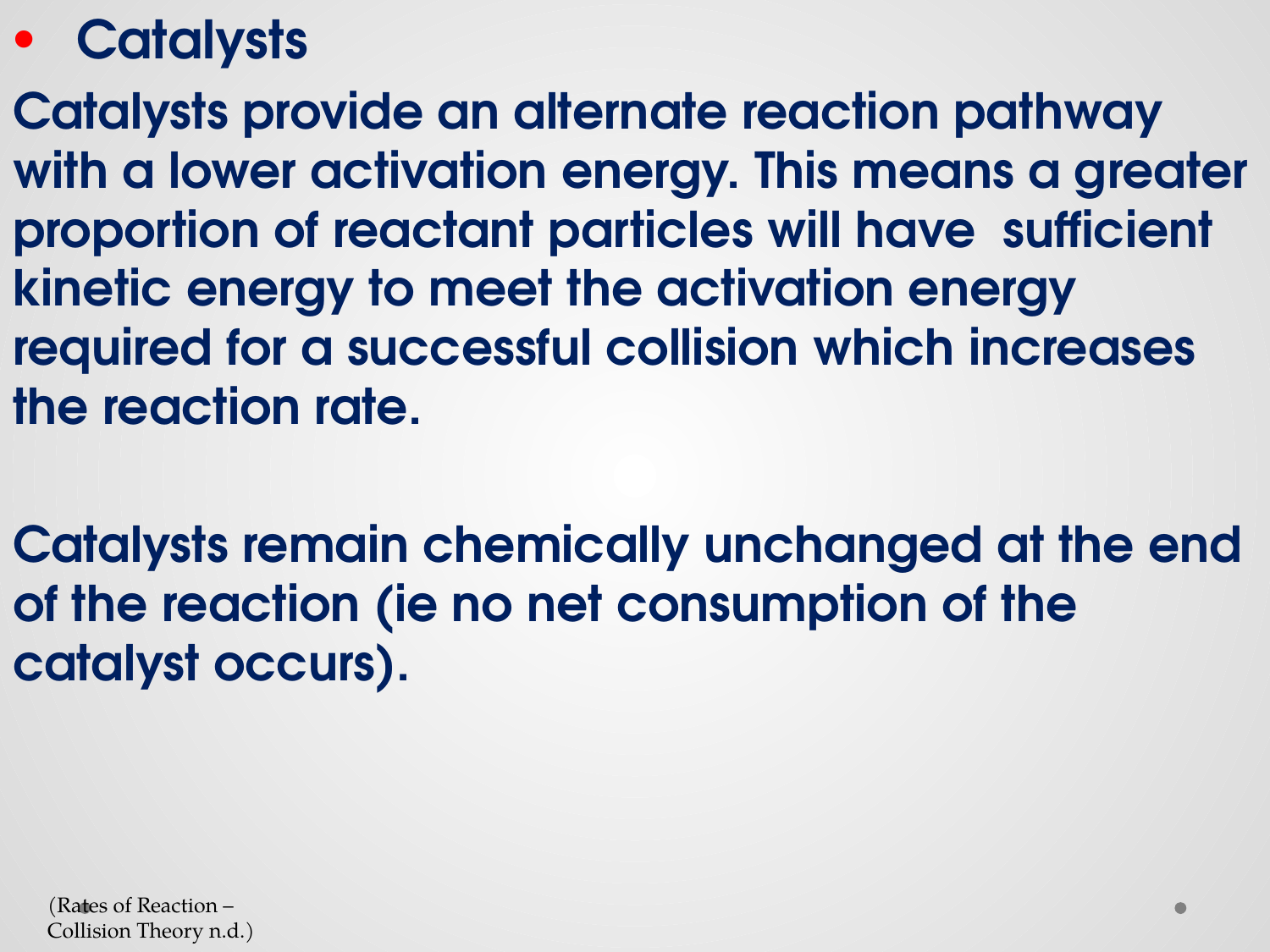

Catalysts
Catalysts provide an alternate reaction pathway with a lower activation energy. This means a greater proportion of reactant particles will have  sufficient kinetic energy to meet the activation energy required for a successful collision which increases the reaction rate.

Catalysts remain chemically unchanged at the end of the reaction (ie no net consumption of the catalyst occurs).
(Rates of Reaction – Collision Theory n.d.)